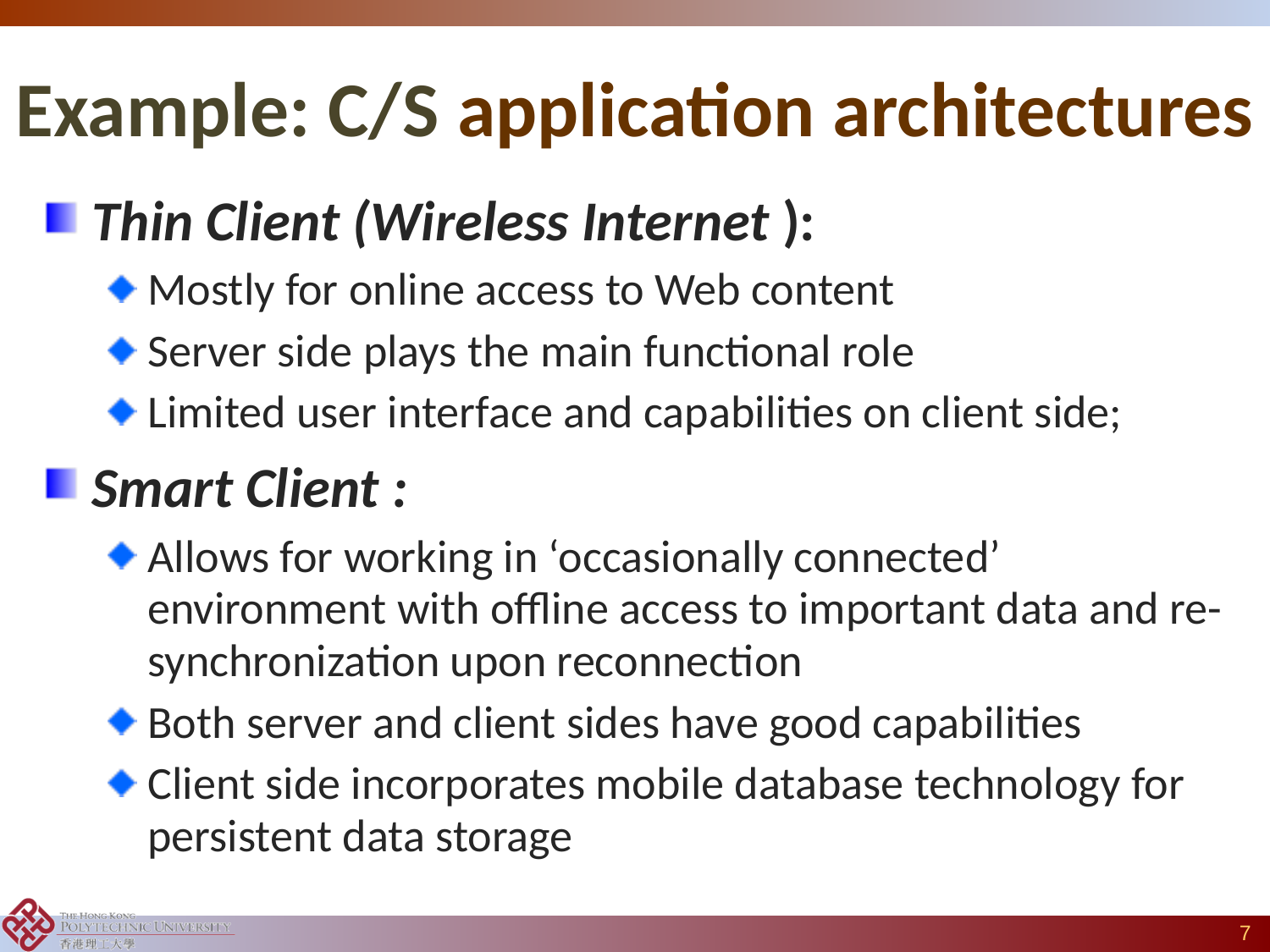

# Example: C/S application architectures
Thin Client (Wireless Internet ):
Mostly for online access to Web content
Server side plays the main functional role
Limited user interface and capabilities on client side;
Smart Client :
Allows for working in ‘occasionally connected’ environment with offline access to important data and re-synchronization upon reconnection
Both server and client sides have good capabilities
Client side incorporates mobile database technology for persistent data storage